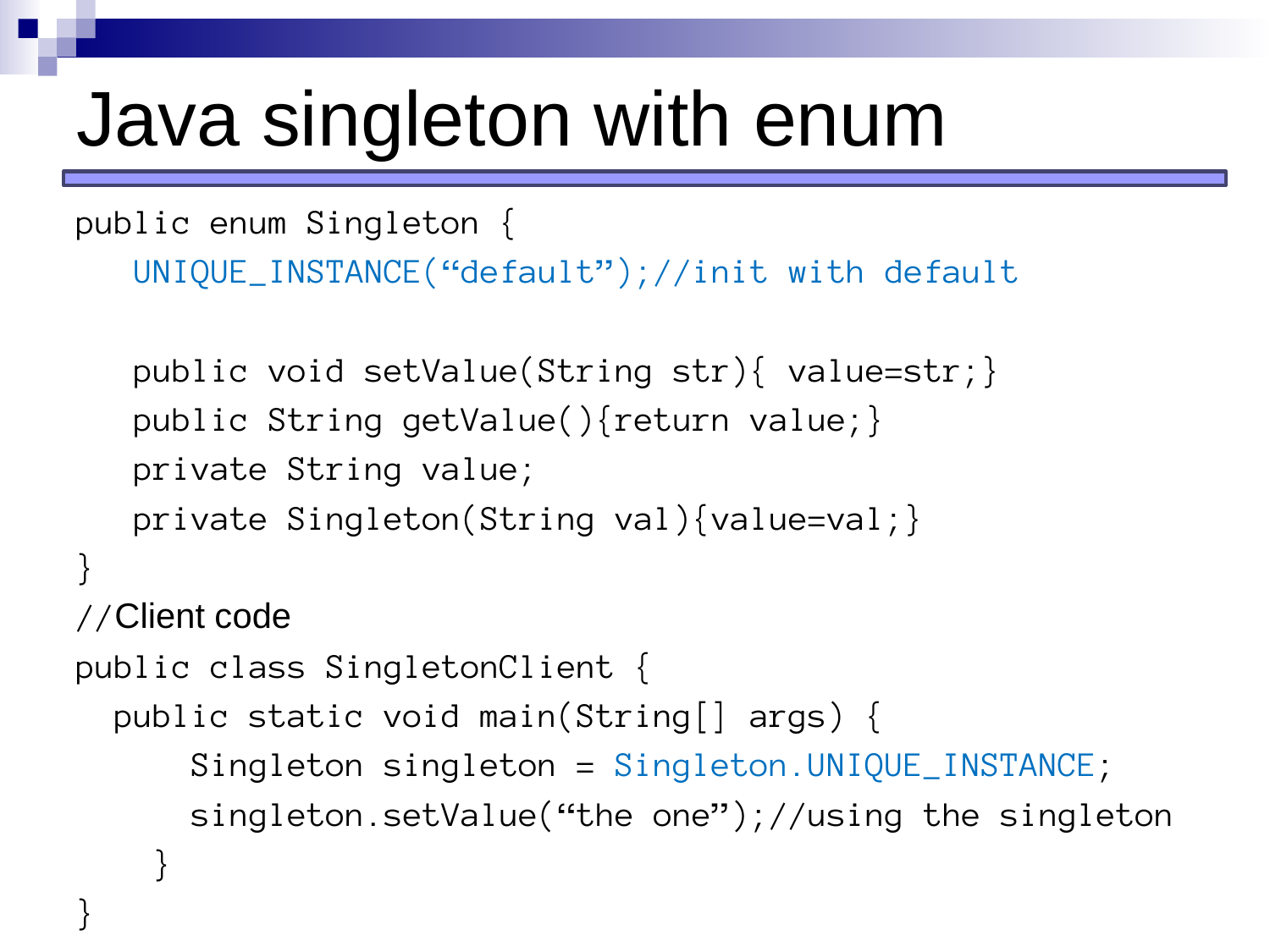

# Java singleton with enum
public enum Singleton {
   UNIQUE_INSTANCE(“default”);//init with default

   public void setValue(String str){ value=str;}
   public String getValue(){return value;}
   private String value;
   private Singleton(String val){value=val;}
}
//Client code
public class SingletonClient {
  public static void main(String[] args) {
      Singleton singleton = Singleton.UNIQUE_INSTANCE;
      singleton.setValue(“the one”);//using the singleton
    }
}